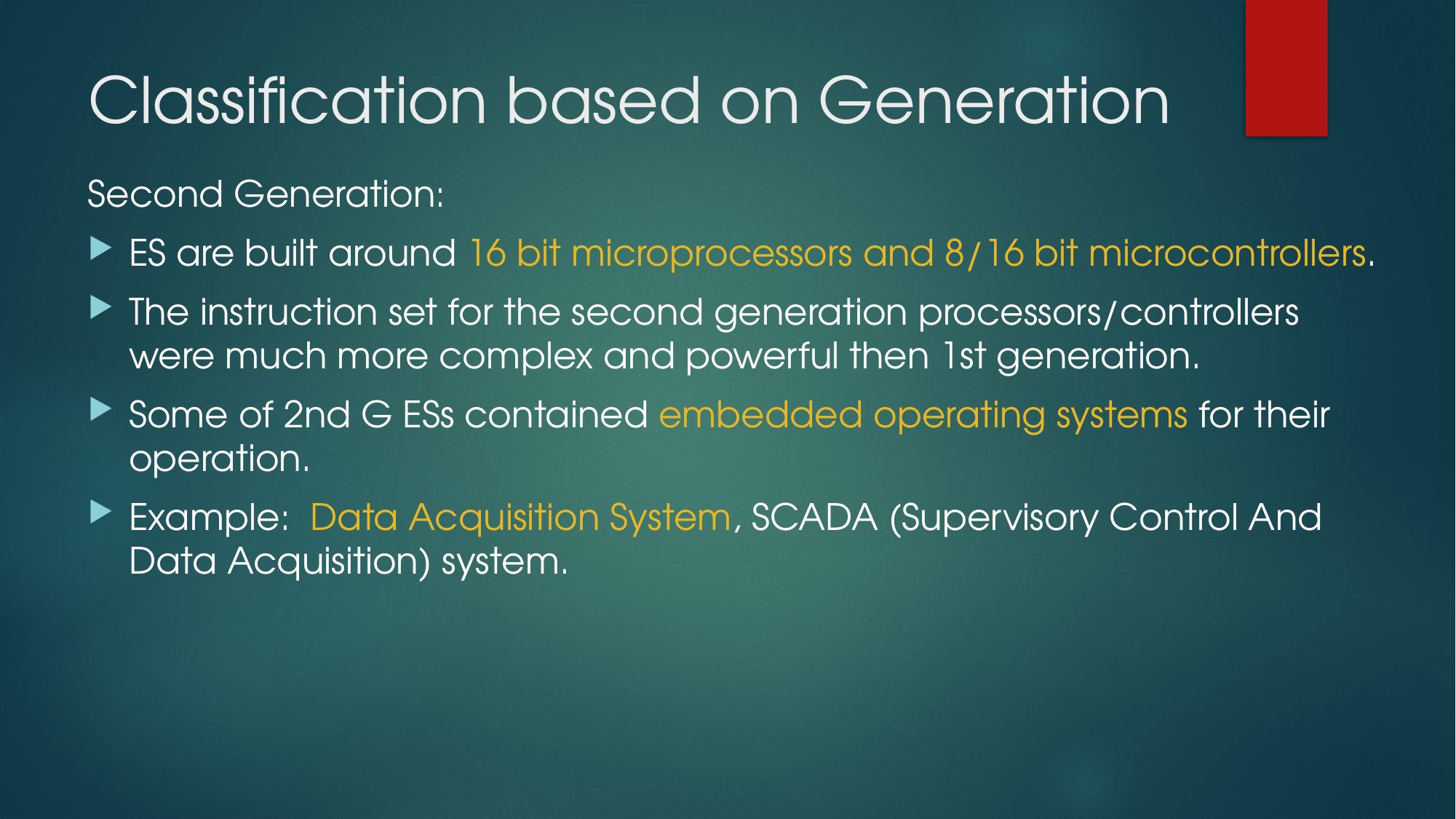

# Classification based on Generation
Second Generation:
ES are built around 16 bit microprocessors and 8/16 bit microcontrollers.
The instruction set for the second generation processors/controllers were much more complex and powerful then 1st generation.
Some of 2nd G ESs contained embedded operating systems for their operation.
Example:  Data Acquisition System, SCADA (Supervisory Control And Data Acquisition) system.